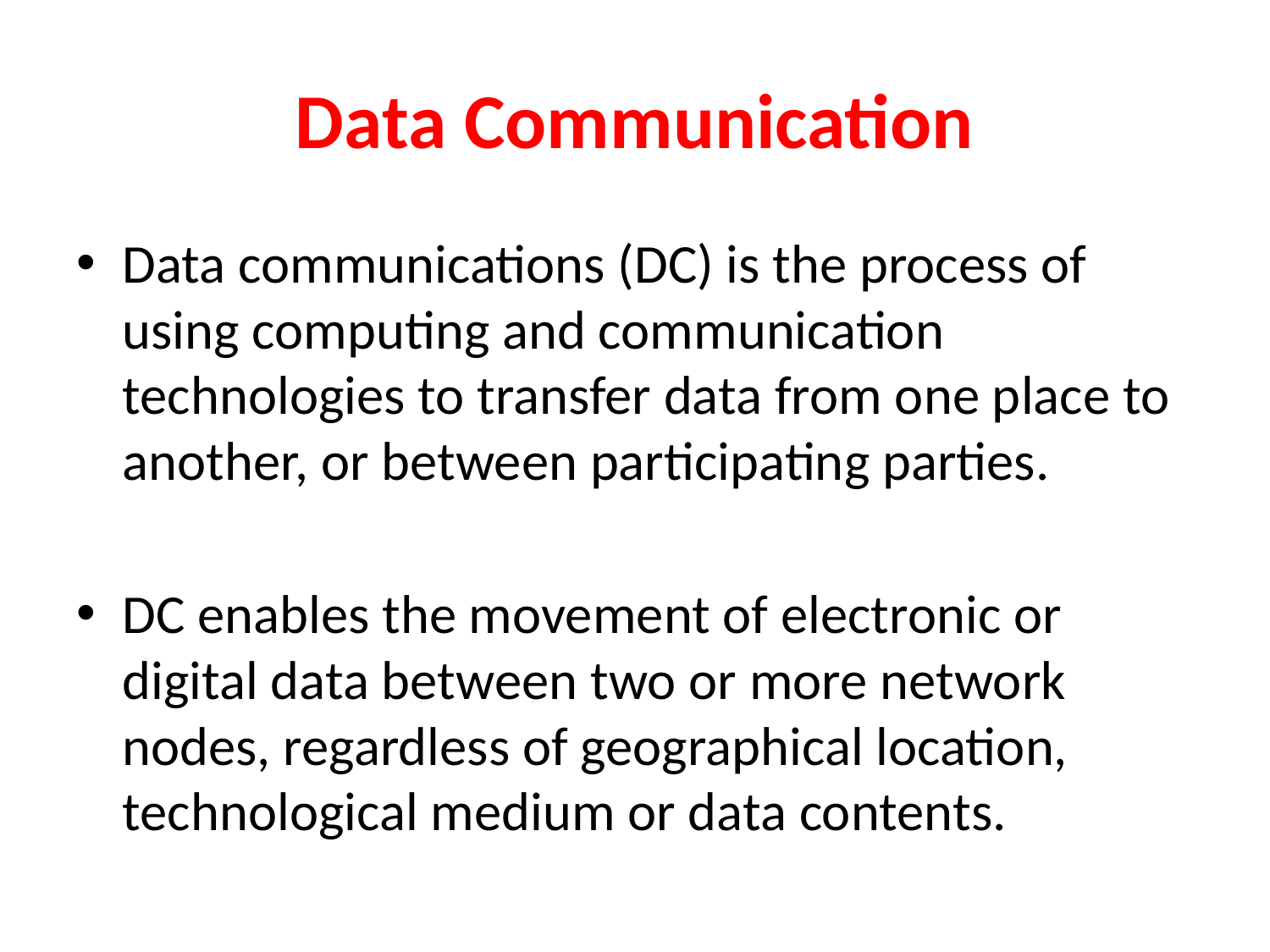

# Data Communication
Data communications (DC) is the process of using computing and communication technologies to transfer data from one place to another, or between participating parties.

DC enables the movement of electronic or digital data between two or more network nodes, regardless of geographical location, technological medium or data contents.